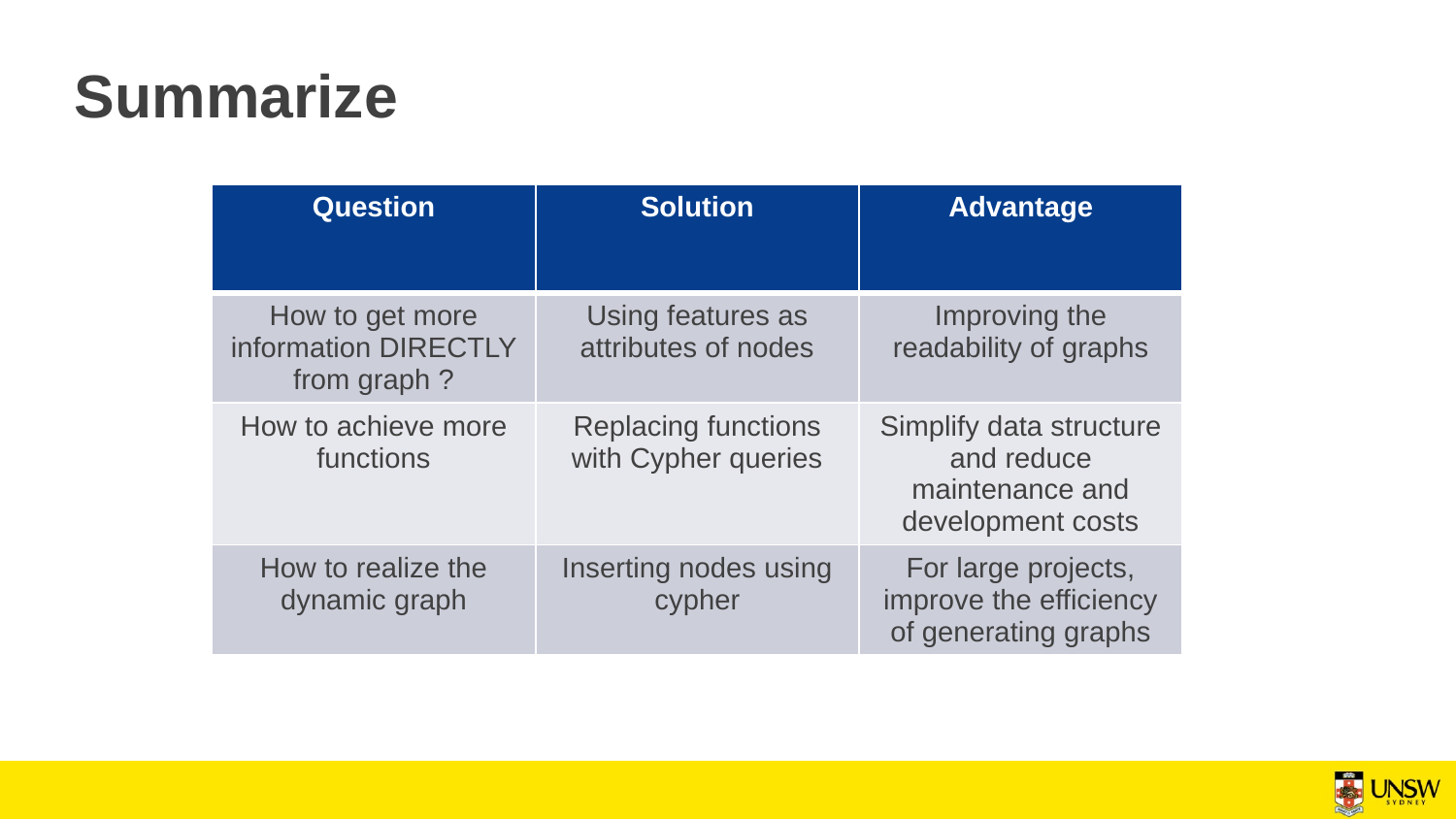

# Summarize

| Question | Solution | Advantage |
| --- | --- | --- |
| How to get more information DIRECTLY from graph ? | Using features as attributes of nodes | Improving the readability of graphs |
| How to achieve more functions | Replacing functions with Cypher queries | Simplify data structure and reduce maintenance and development costs |
| How to realize the dynamic graph | Inserting nodes using cypher | For large projects, improve the efficiency of generating graphs |